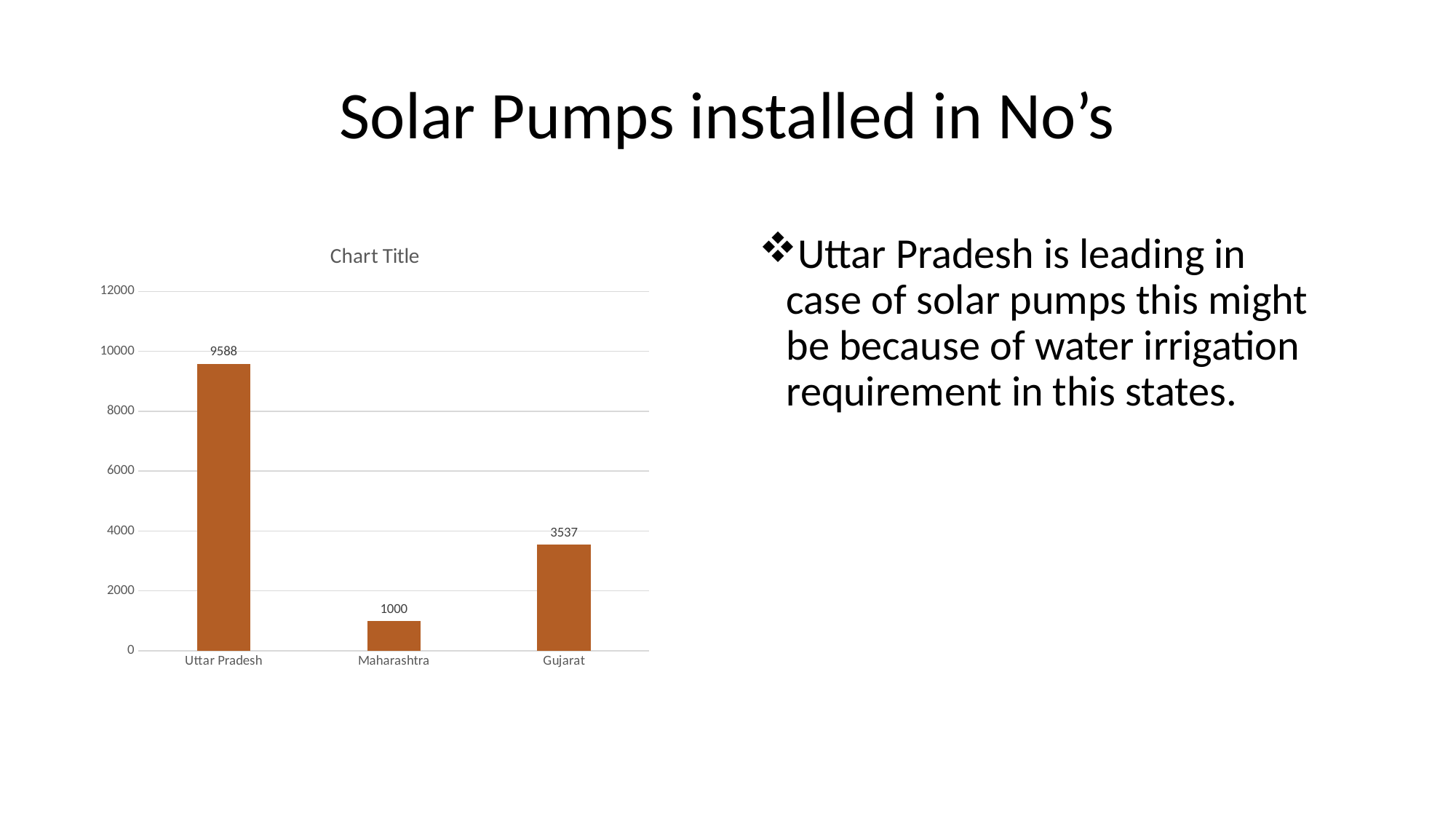

# Solar Pumps installed in No’s

[unsupported chart]

Uttar Pradesh is leading in case of solar pumps this might be because of water irrigation requirement in this states.